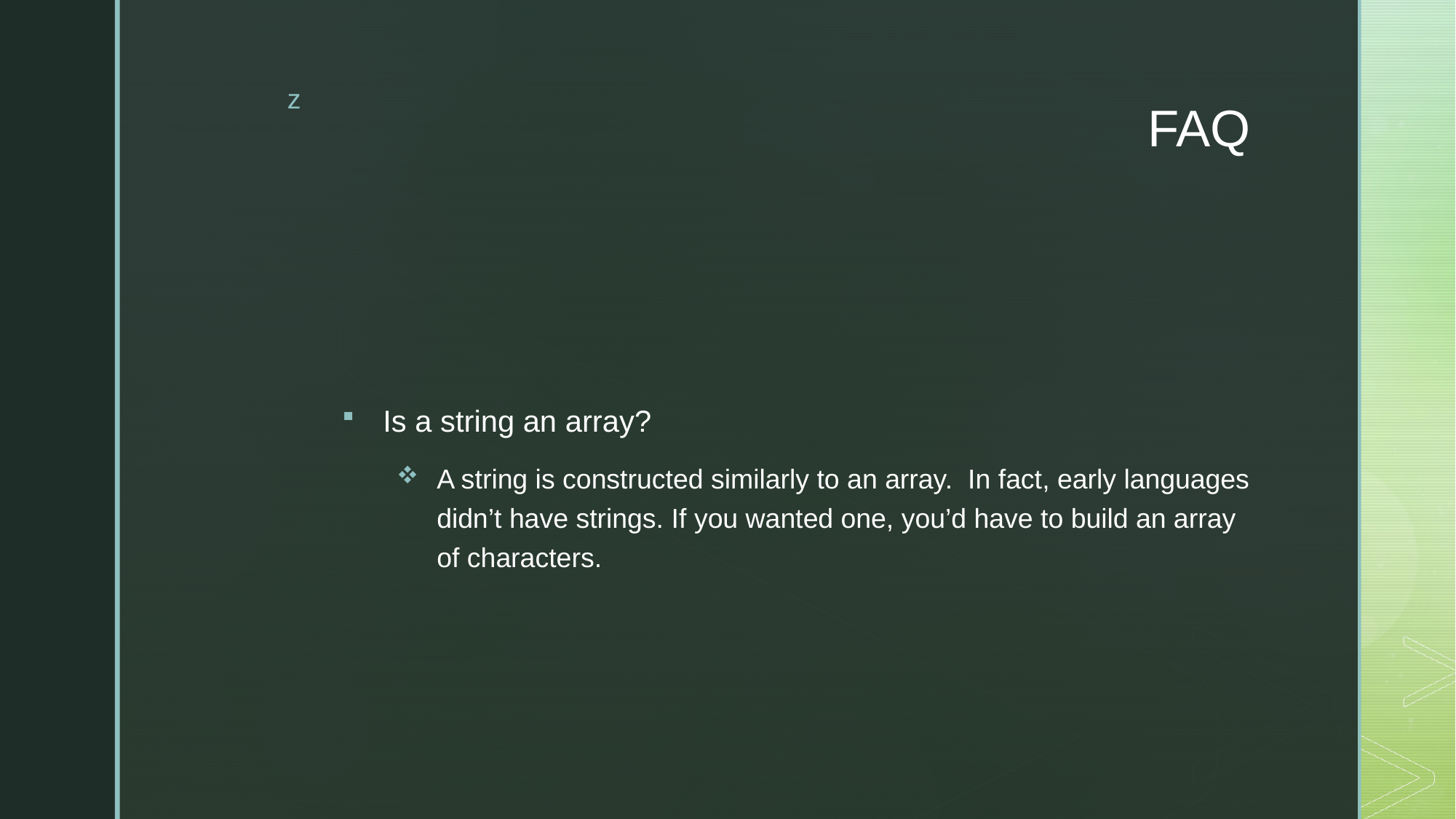

# FAQ
Is a string an array?
A string is constructed similarly to an array.  In fact, early languages didn’t have strings. If you wanted one, you’d have to build an array of characters.